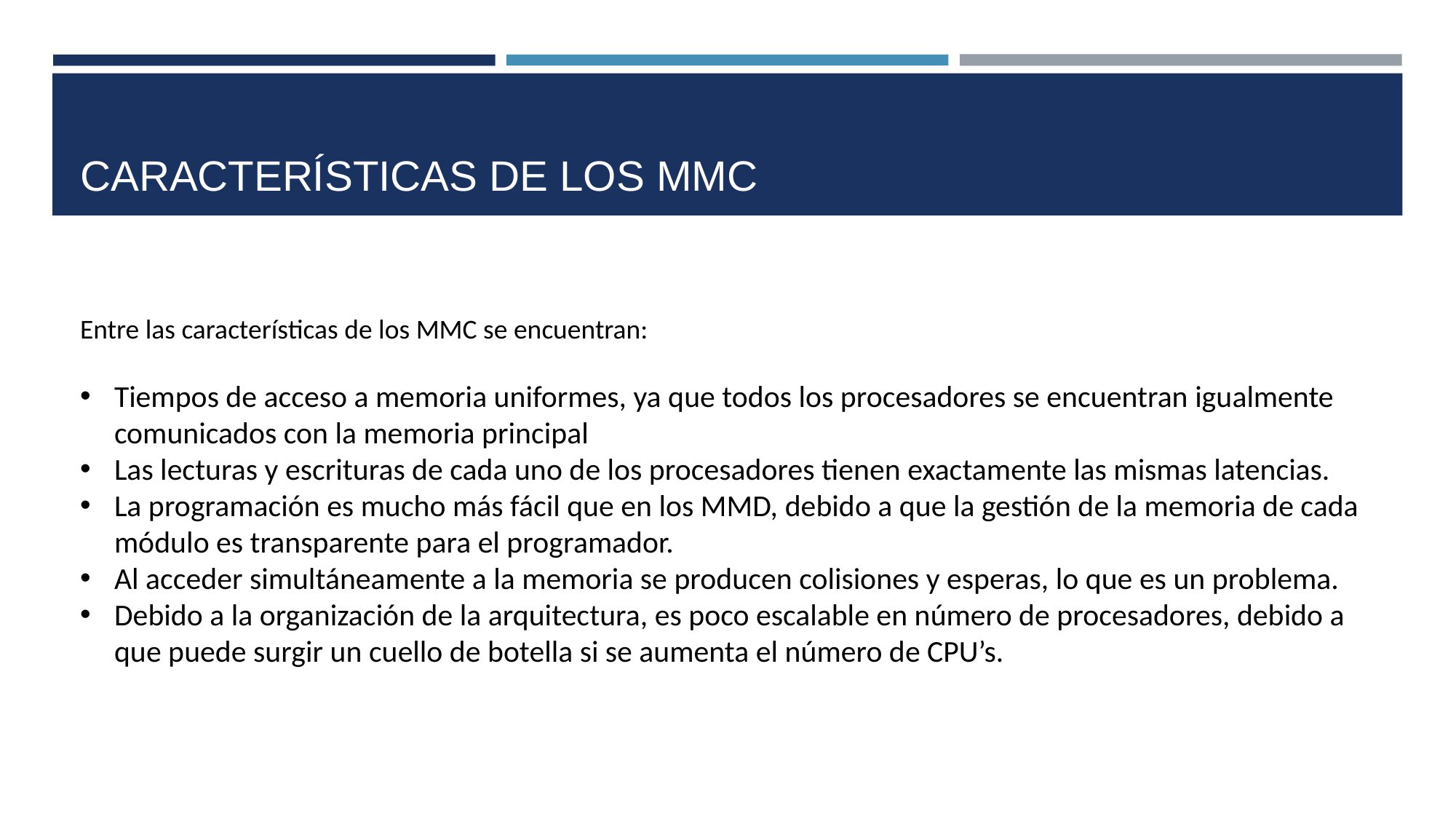

# CARACTERÍSTICAS DE LOS MMC
Entre las características de los MMC se encuentran:

Tiempos de acceso a memoria uniformes, ya que todos los procesadores se encuentran igualmente comunicados con la memoria principal
Las lecturas y escrituras de cada uno de los procesadores tienen exactamente las mismas latencias.
La programación es mucho más fácil que en los MMD, debido a que la gestión de la memoria de cada módulo es transparente para el programador.
Al acceder simultáneamente a la memoria se producen colisiones y esperas, lo que es un problema.
Debido a la organización de la arquitectura, es poco escalable en número de procesadores, debido a que puede surgir un cuello de botella si se aumenta el número de CPU’s.